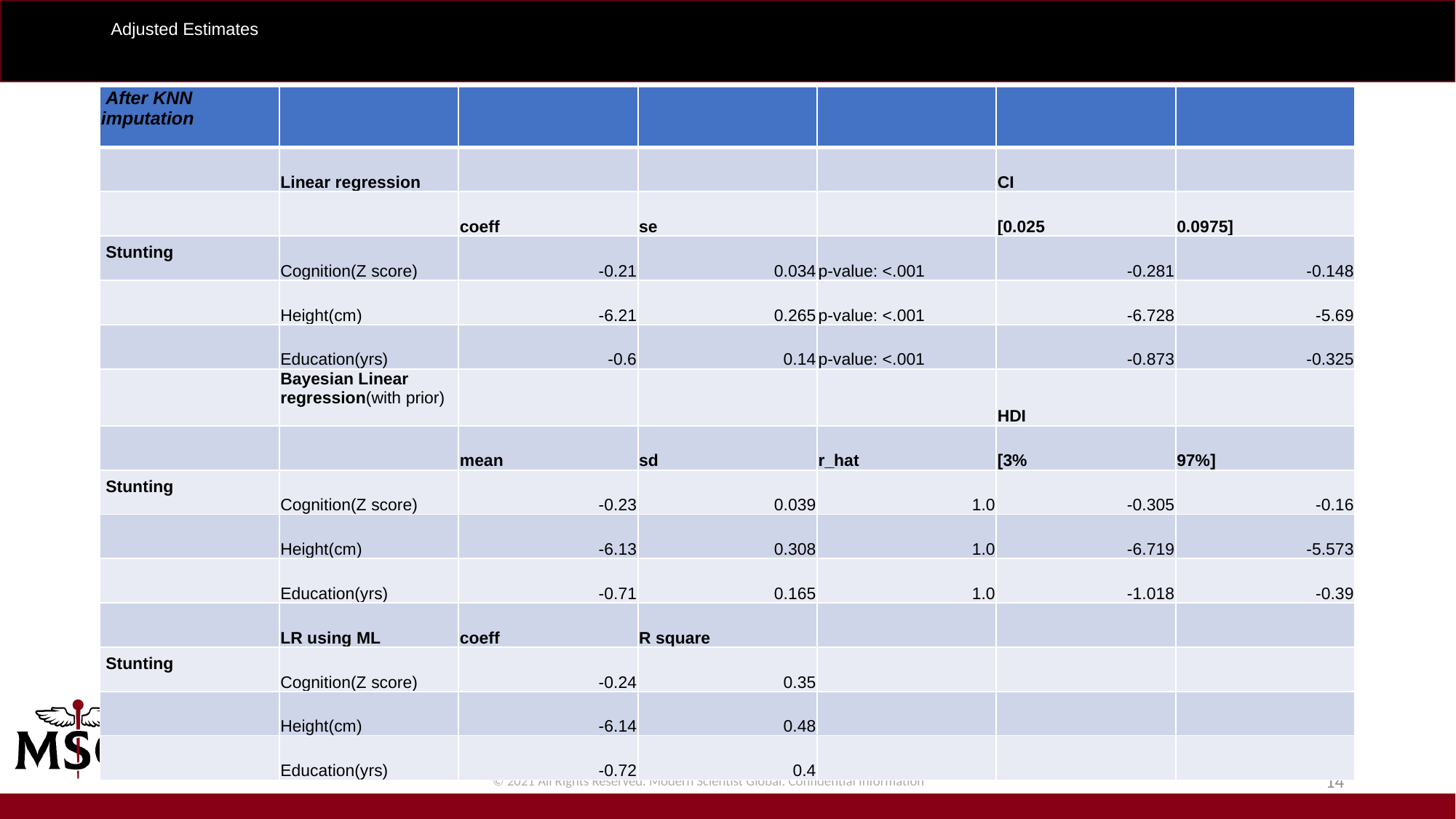

# Adjusted Estimates
| After KNN imputation |  |  |  |  |  |  |
| --- | --- | --- | --- | --- | --- | --- |
|  | Linear regression |  |  |  | CI |  |
|  |  | coeff | se |  | [0.025 | 0.0975] |
| Stunting | Cognition(Z score) | -0.21 | 0.034 | p-value: <.001 | -0.281 | -0.148 |
|  | Height(cm) | -6.21 | 0.265 | p-value: <.001 | -6.728 | -5.69 |
|  | Education(yrs) | -0.6 | 0.14 | p-value: <.001 | -0.873 | -0.325 |
|  | Bayesian Linear regression(with prior) |  |  |  | HDI |  |
|  |  | mean | sd | r\_hat | [3% | 97%] |
| Stunting | Cognition(Z score) | -0.23 | 0.039 | 1.0 | -0.305 | -0.16 |
|  | Height(cm) | -6.13 | 0.308 | 1.0 | -6.719 | -5.573 |
|  | Education(yrs) | -0.71 | 0.165 | 1.0 | -1.018 | -0.39 |
|  | LR using ML | coeff | R square |  |  |  |
| Stunting | Cognition(Z score) | -0.24 | 0.35 |  |  |  |
|  | Height(cm) | -6.14 | 0.48 |  |  |  |
|  | Education(yrs) | -0.72 | 0.4 |  |  |  |
14